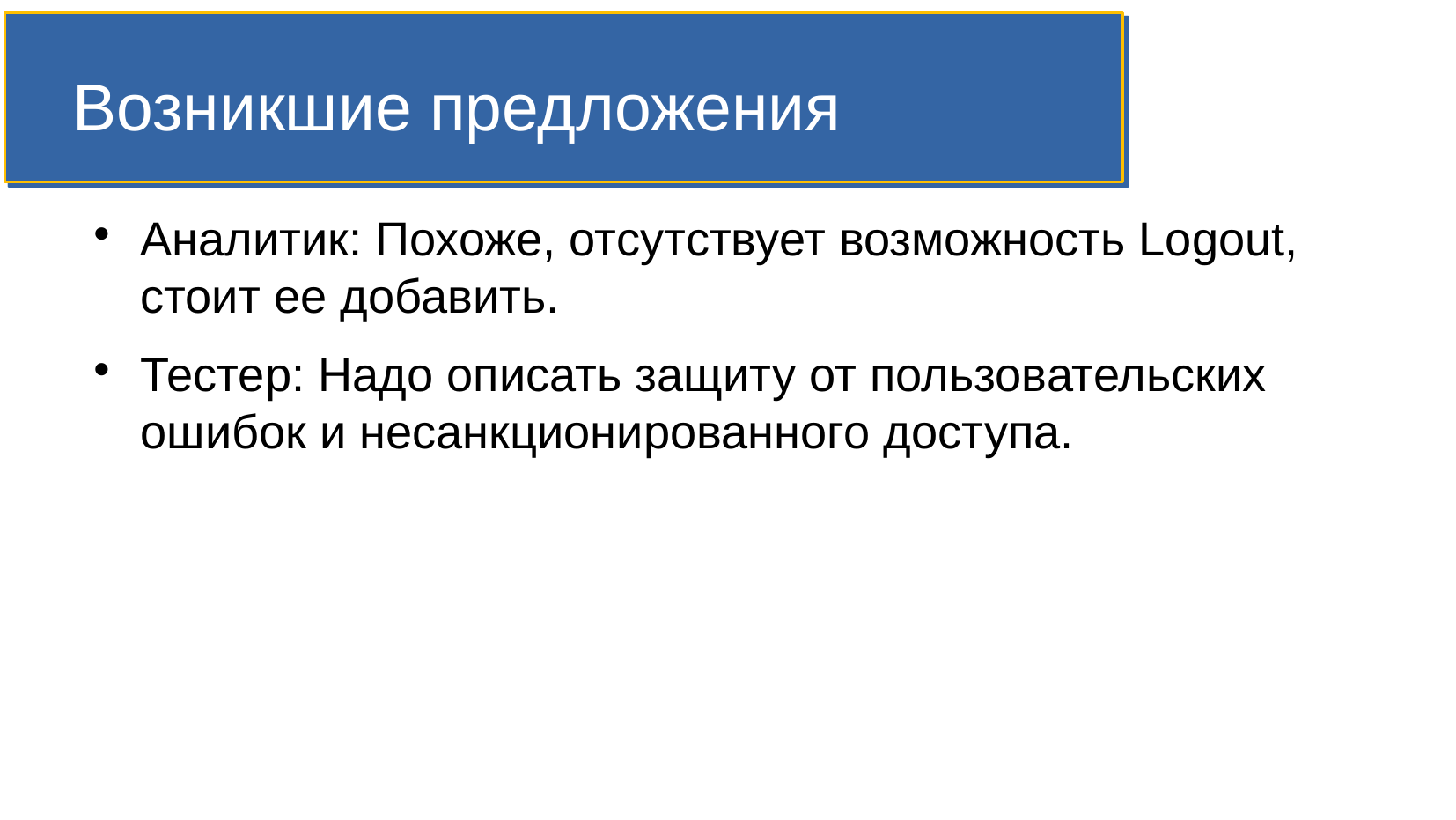

Возникшие предложения
Аналитик: Похоже, отсутствует возможность Logout, стоит ее добавить.
Тестер: Надо описать защиту от пользовательских ошибок и несанкционированного доступа.